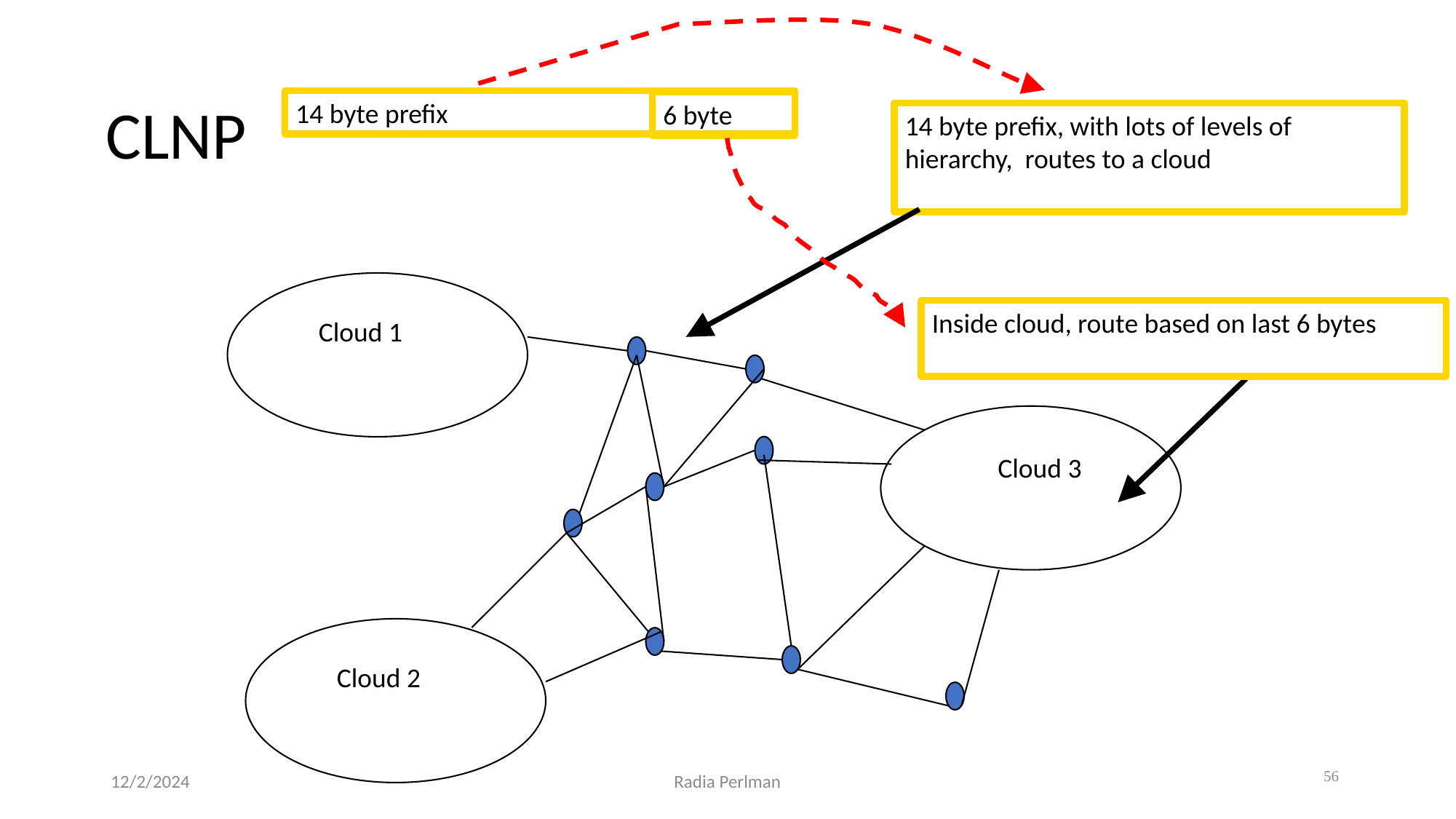

# CLNP
14 byte prefix
6 byte
14 byte prefix, with lots of levels of hierarchy,  routes to a cloud

Inside cloud, route based on last 6 bytes

Cloud 1

Cloud 3

Cloud 2

56
12/2/2024
Radia Perlman